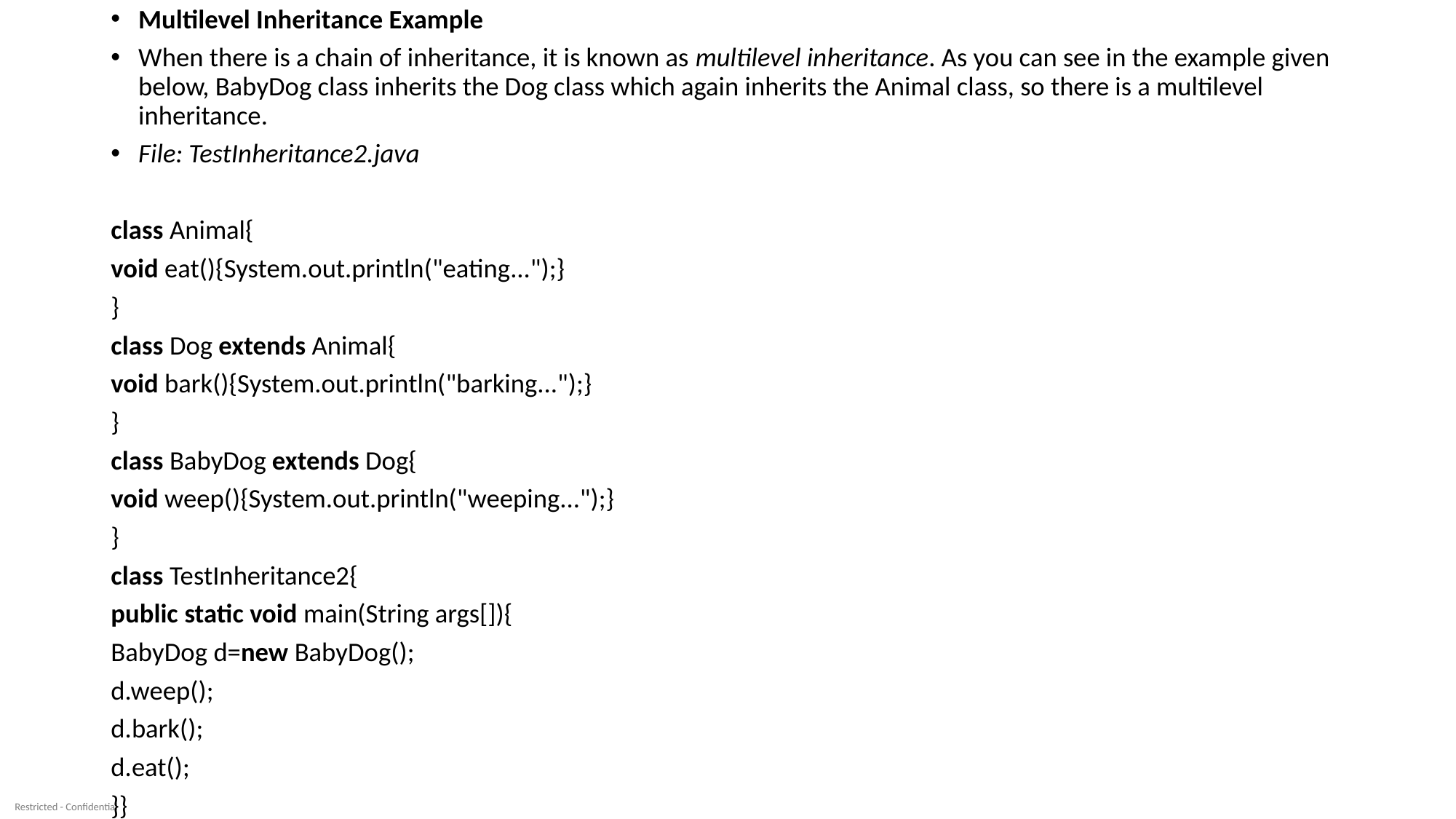

Multilevel Inheritance Example
When there is a chain of inheritance, it is known as multilevel inheritance. As you can see in the example given below, BabyDog class inherits the Dog class which again inherits the Animal class, so there is a multilevel inheritance.
File: TestInheritance2.java

class Animal{
void eat(){System.out.println("eating...");}
}
class Dog extends Animal{
void bark(){System.out.println("barking...");}
}
class BabyDog extends Dog{
void weep(){System.out.println("weeping...");}
}
class TestInheritance2{
public static void main(String args[]){
BabyDog d=new BabyDog();
d.weep();
d.bark();
d.eat();
}}